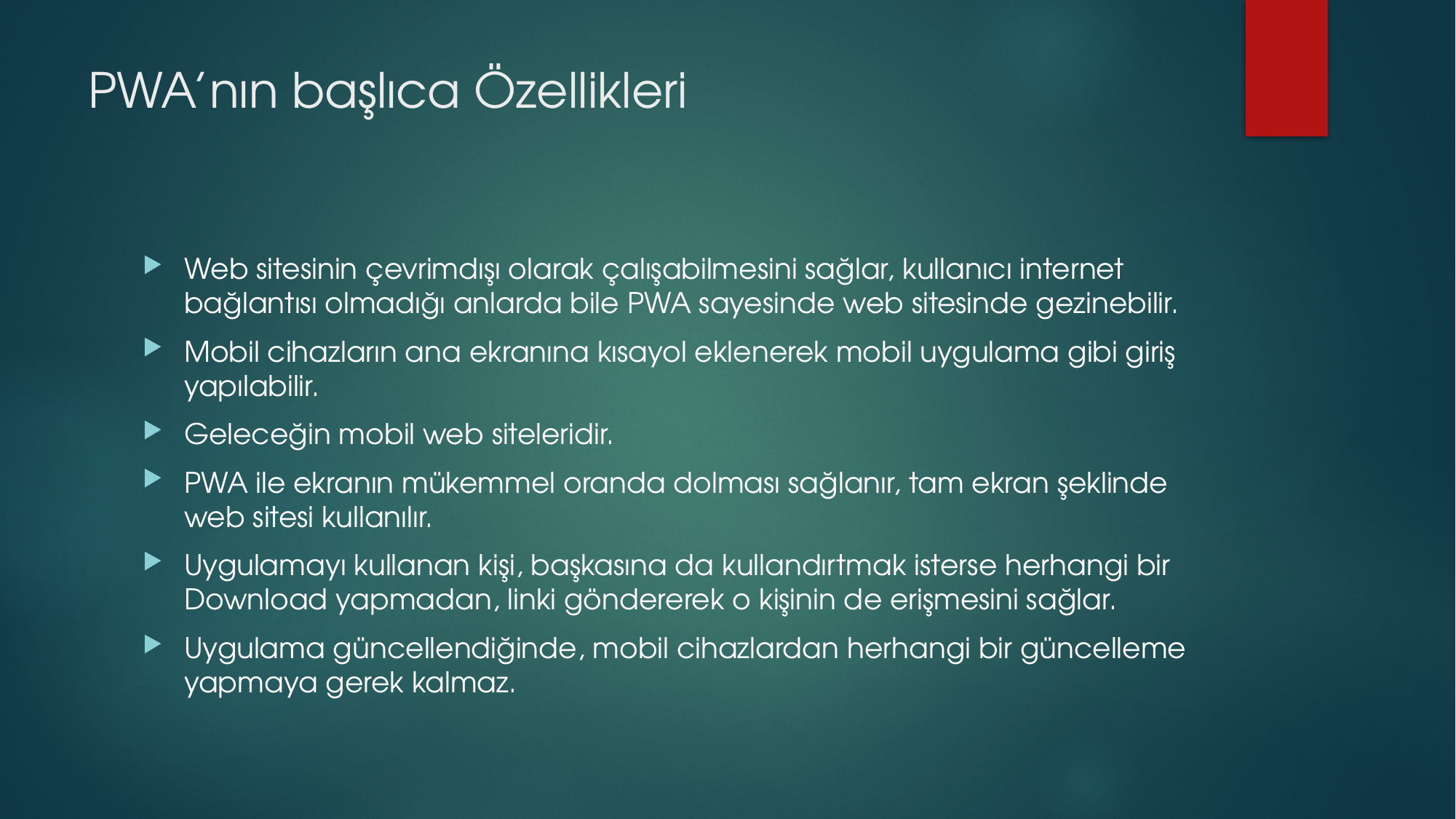

# PWA’nın başlıca Özellikleri
Web sitesinin çevrimdışı olarak çalışabilmesini sağlar, kullanıcı internet bağlantısı olmadığı anlarda bile PWA sayesinde web sitesinde gezinebilir.
Mobil cihazların ana ekranına kısayol eklenerek mobil uygulama gibi giriş yapılabilir.
Geleceğin mobil web siteleridir.
PWA ile ekranın mükemmel oranda dolması sağlanır, tam ekran şeklinde web sitesi kullanılır.
Uygulamayı kullanan kişi, başkasına da kullandırtmak isterse herhangi bir Download yapmadan, linki göndererek o kişinin de erişmesini sağlar.
Uygulama güncellendiğinde, mobil cihazlardan herhangi bir güncelleme yapmaya gerek kalmaz.